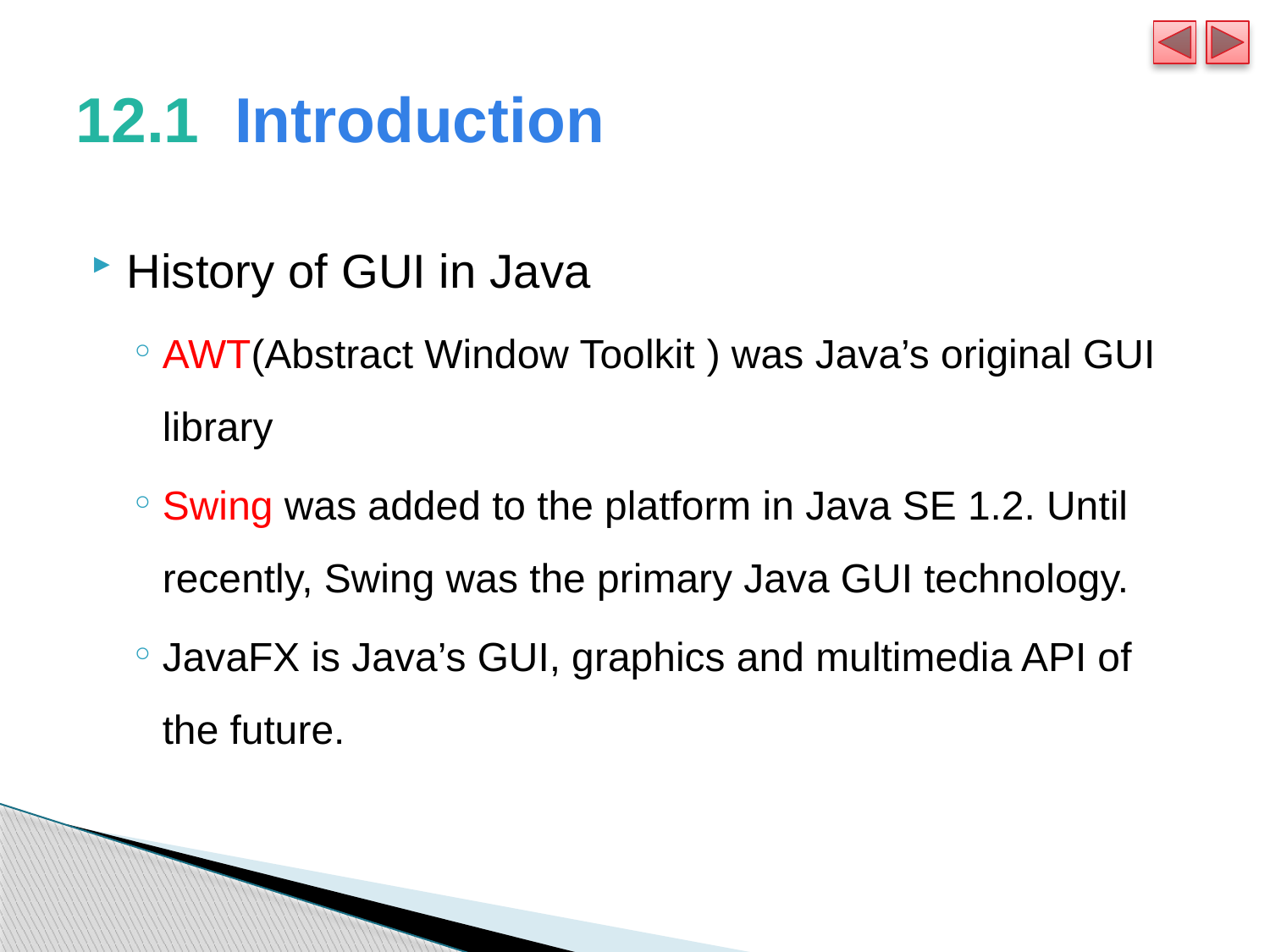

# 12.1  Introduction
History of GUI in Java
AWT(Abstract Window Toolkit ) was Java’s original GUI library
Swing was added to the platform in Java SE 1.2. Until recently, Swing was the primary Java GUI technology.
JavaFX is Java’s GUI, graphics and multimedia API of the future.